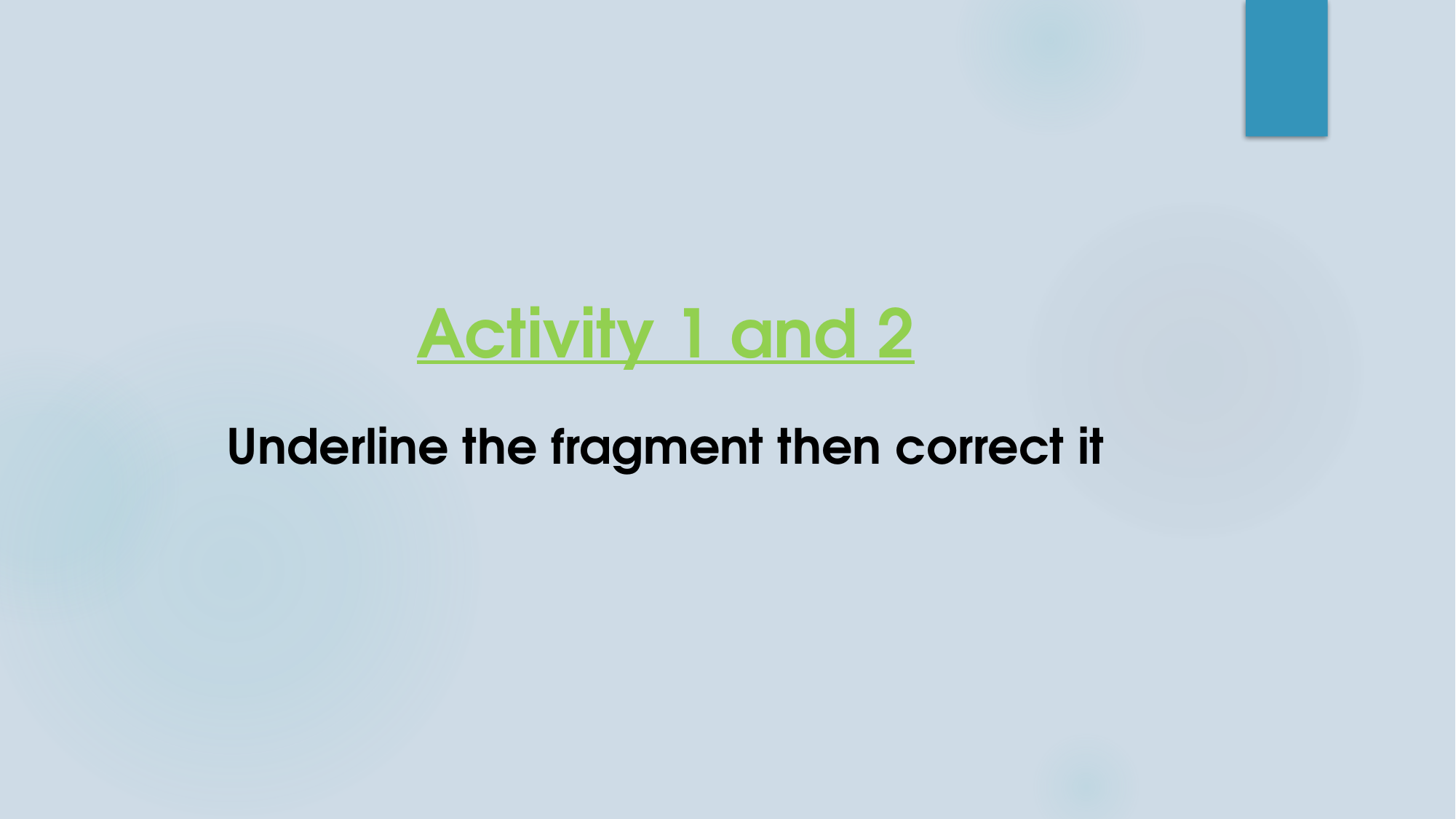

Activity 1 and 2
Underline the fragment then correct it